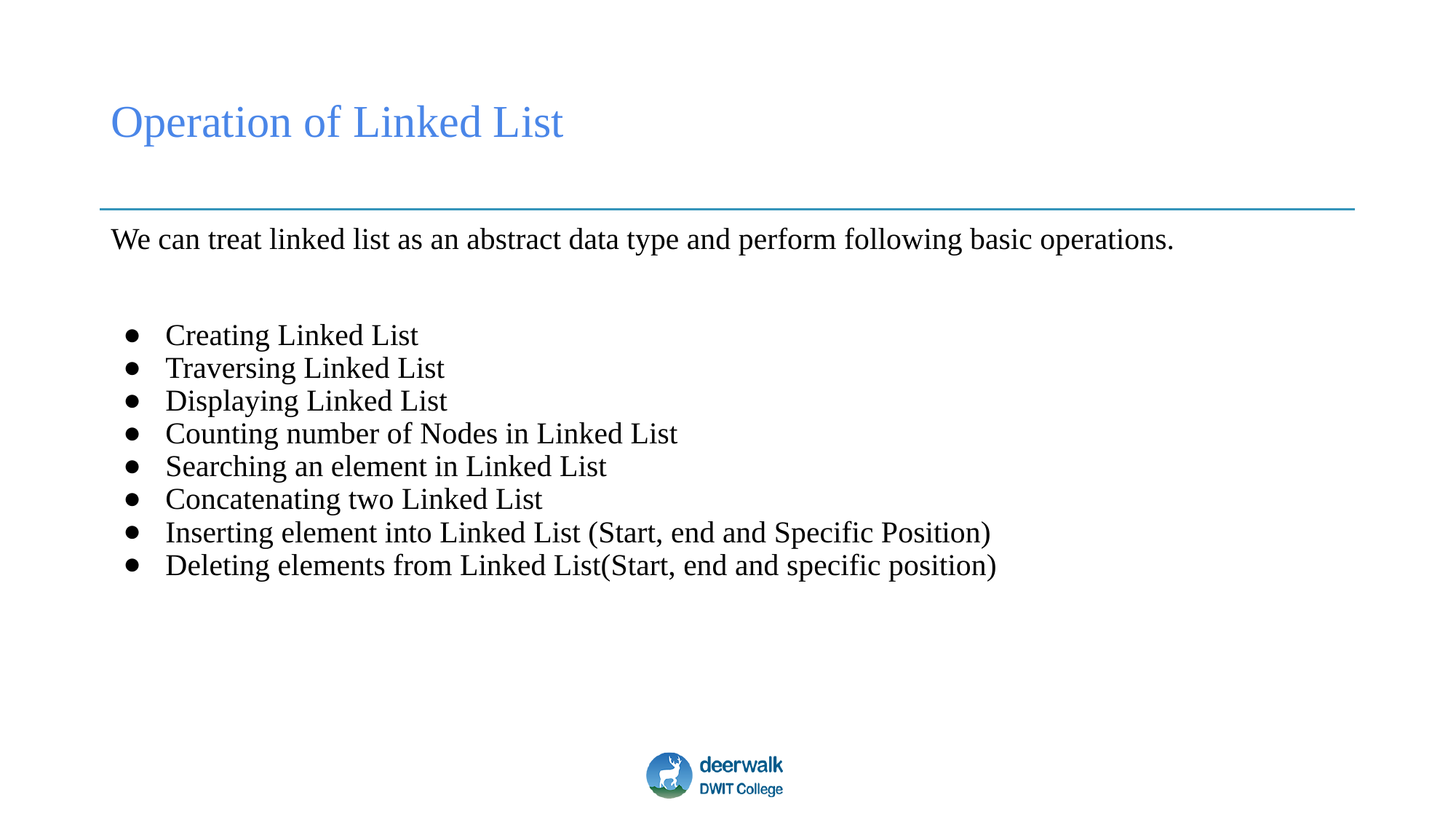

# Operation of Linked List
We can treat linked list as an abstract data type and perform following basic operations.

Creating Linked List
Traversing Linked List
Displaying Linked List
Counting number of Nodes in Linked List
Searching an element in Linked List
Concatenating two Linked List
Inserting element into Linked List (Start, end and Specific Position)
Deleting elements from Linked List(Start, end and specific position)